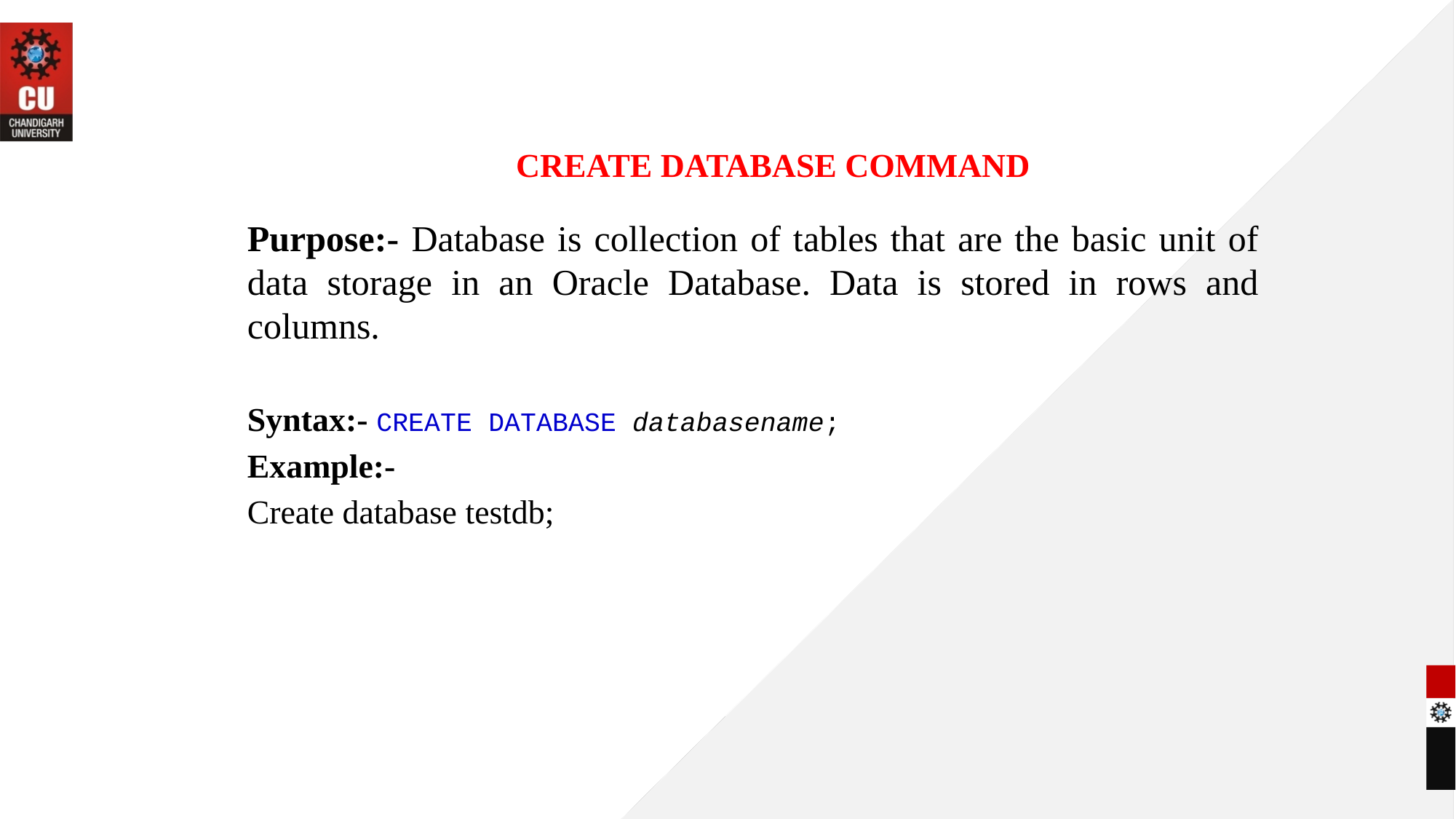

# CREATE DATABASE COMMAND
Purpose:- Database is collection of tables that are the basic unit of data storage in an Oracle Database. Data is stored in rows and columns.

Syntax:- CREATE DATABASE databasename;
Example:-
Create database testdb;